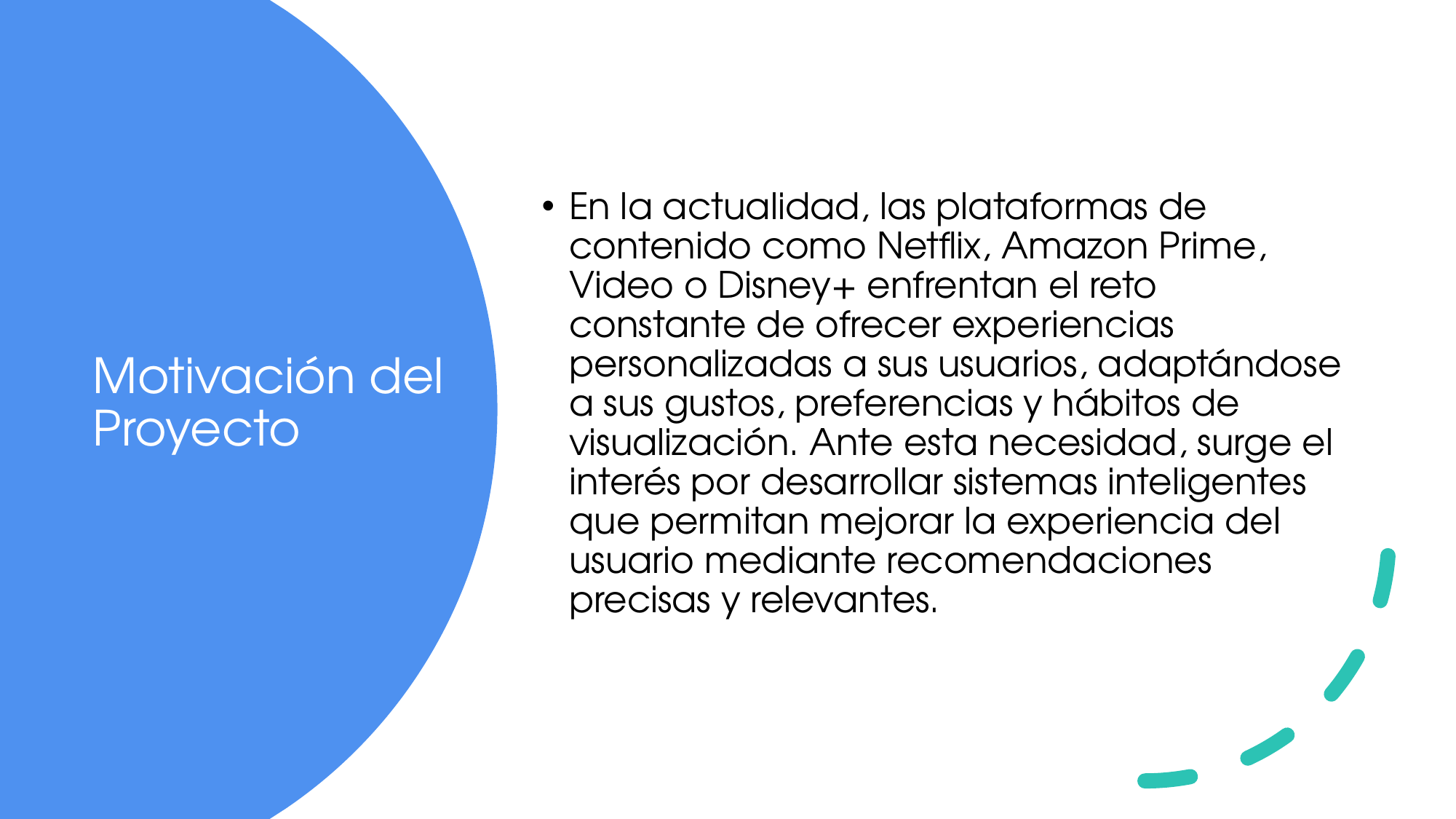

En la actualidad, las plataformas de contenido como Netflix, Amazon Prime, Video o Disney+ enfrentan el reto constante de ofrecer experiencias personalizadas a sus usuarios, adaptándose a sus gustos, preferencias y hábitos de visualización. Ante esta necesidad, surge el interés por desarrollar sistemas inteligentes que permitan mejorar la experiencia del usuario mediante recomendaciones precisas y relevantes.
# Motivación del Proyecto